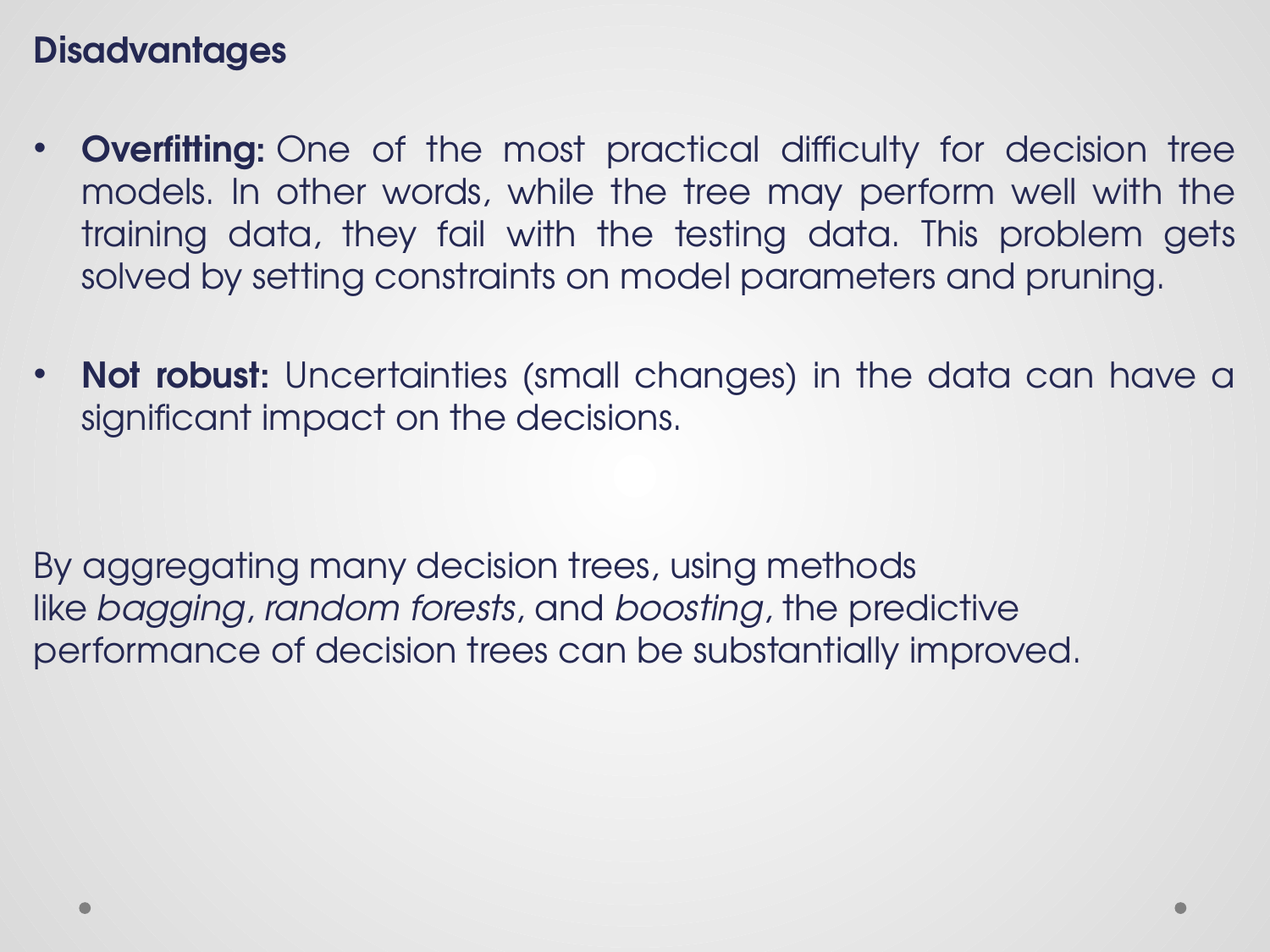

Disadvantages

Overfitting: One of the most practical difficulty for decision tree models. In other words, while the tree may perform well with the training data, they fail with the testing data. This problem gets solved by setting constraints on model parameters and pruning.

Not robust: Uncertainties (small changes) in the data can have a significant impact on the decisions.

By aggregating many decision trees, using methods   like bagging, random forests, and boosting, the predictive performance of decision trees can be substantially improved.